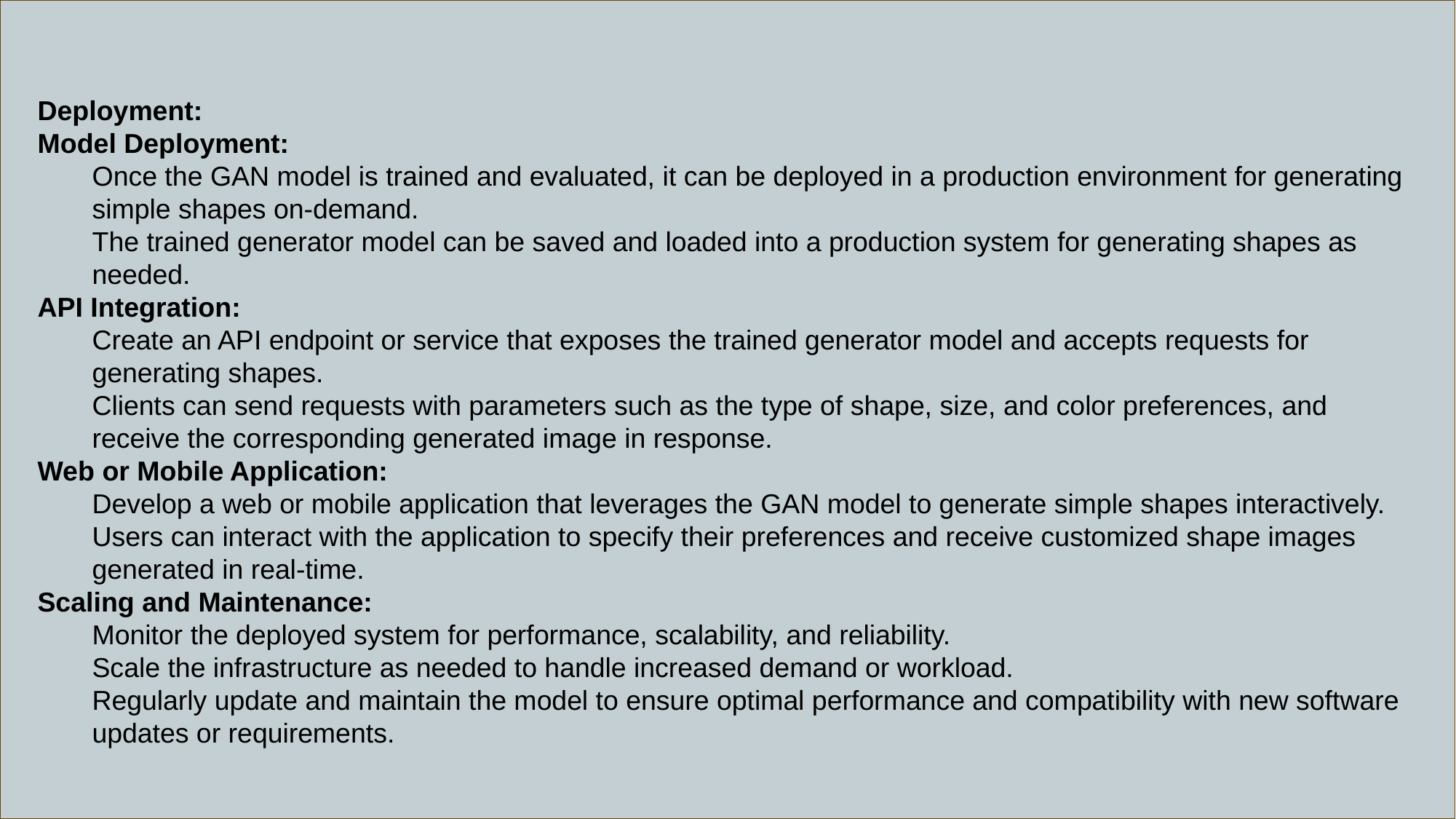

Deployment:
Model Deployment:
Once the GAN model is trained and evaluated, it can be deployed in a production environment for generating simple shapes on-demand.
The trained generator model can be saved and loaded into a production system for generating shapes as needed.
API Integration:
Create an API endpoint or service that exposes the trained generator model and accepts requests for generating shapes.
Clients can send requests with parameters such as the type of shape, size, and color preferences, and receive the corresponding generated image in response.
Web or Mobile Application:
Develop a web or mobile application that leverages the GAN model to generate simple shapes interactively.
Users can interact with the application to specify their preferences and receive customized shape images generated in real-time.
Scaling and Maintenance:
Monitor the deployed system for performance, scalability, and reliability.
Scale the infrastructure as needed to handle increased demand or workload.
Regularly update and maintain the model to ensure optimal performance and compatibility with new software updates or requirements.